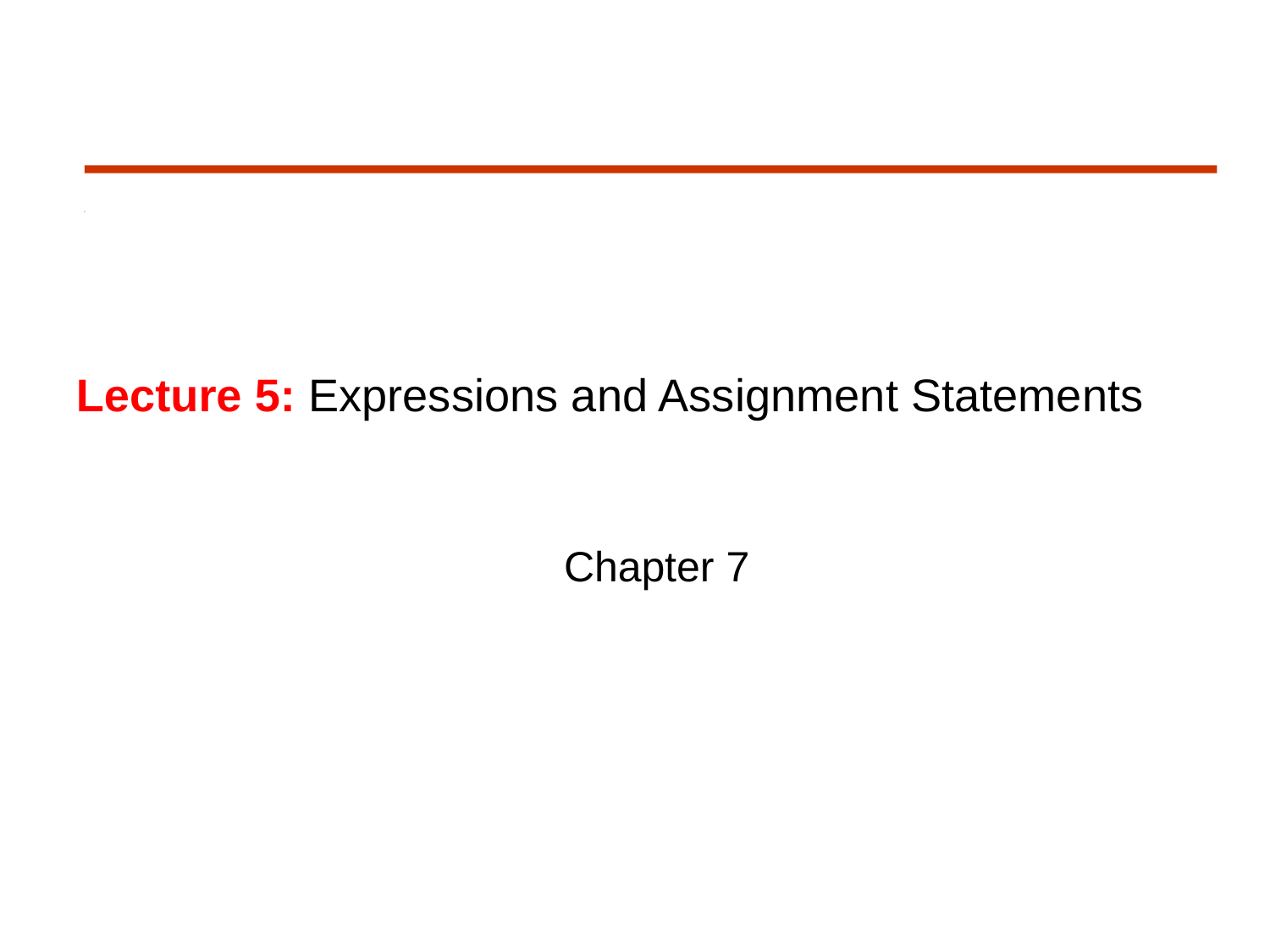

Lecture 5: Expressions and Assignment Statements

 Chapter 7